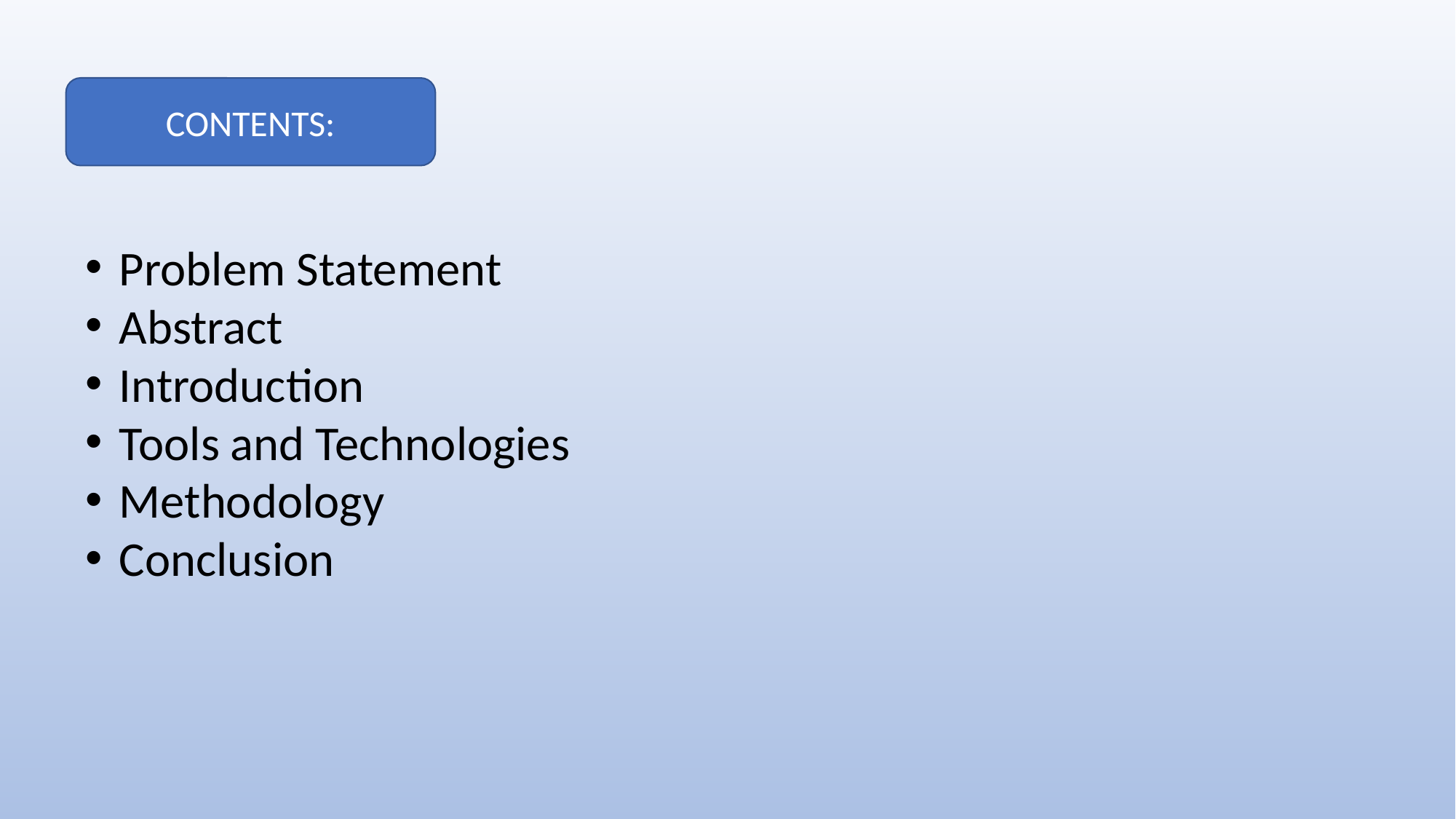

CONTENTS:
Problem Statement
Abstract
Introduction
Tools and Technologies
Methodology
Conclusion